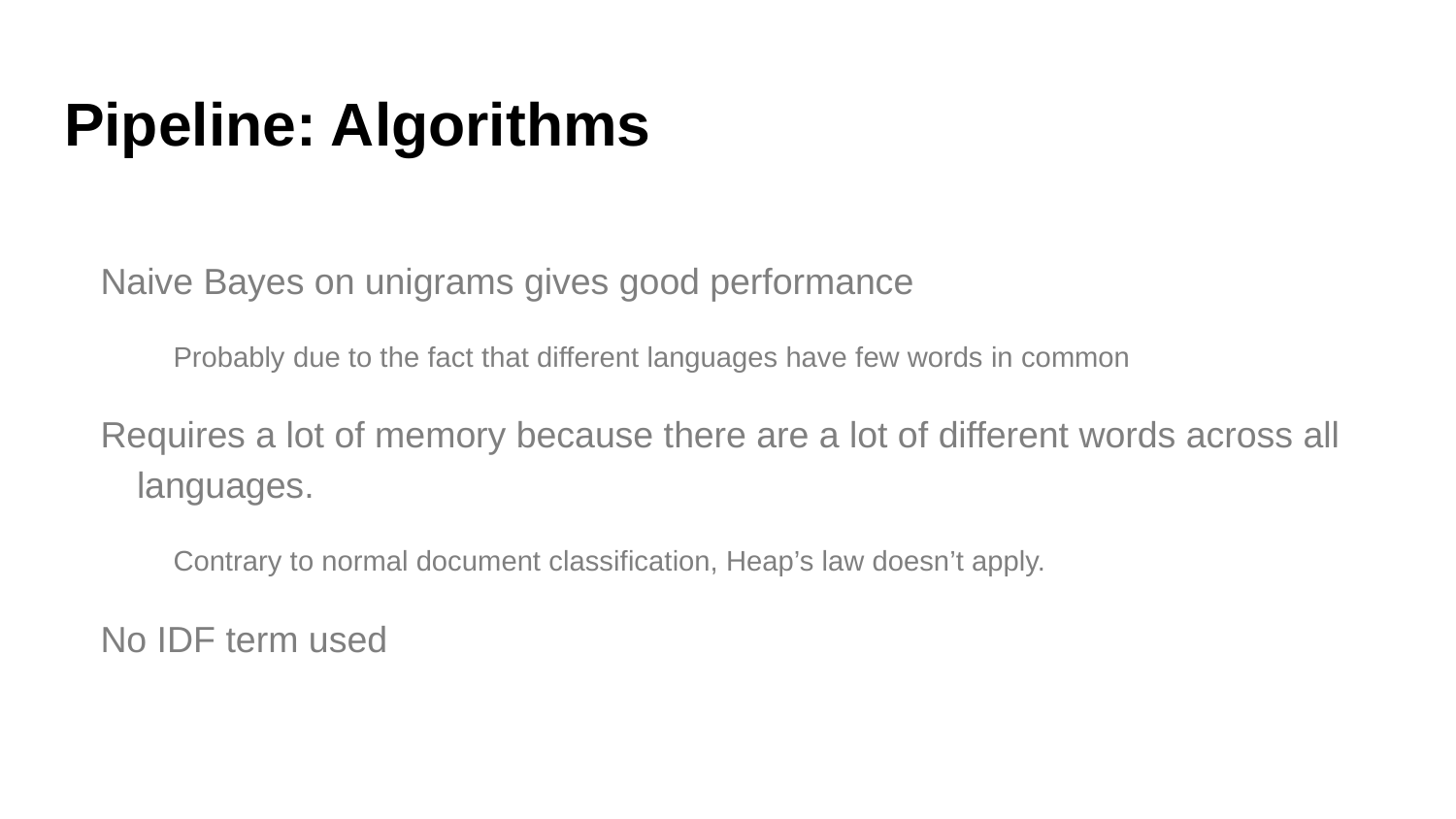

# Pipeline: Algorithms
Naive Bayes on unigrams gives good performance
Probably due to the fact that different languages have few words in common
Requires a lot of memory because there are a lot of different words across all languages.
Contrary to normal document classification, Heap’s law doesn’t apply.
No IDF term used